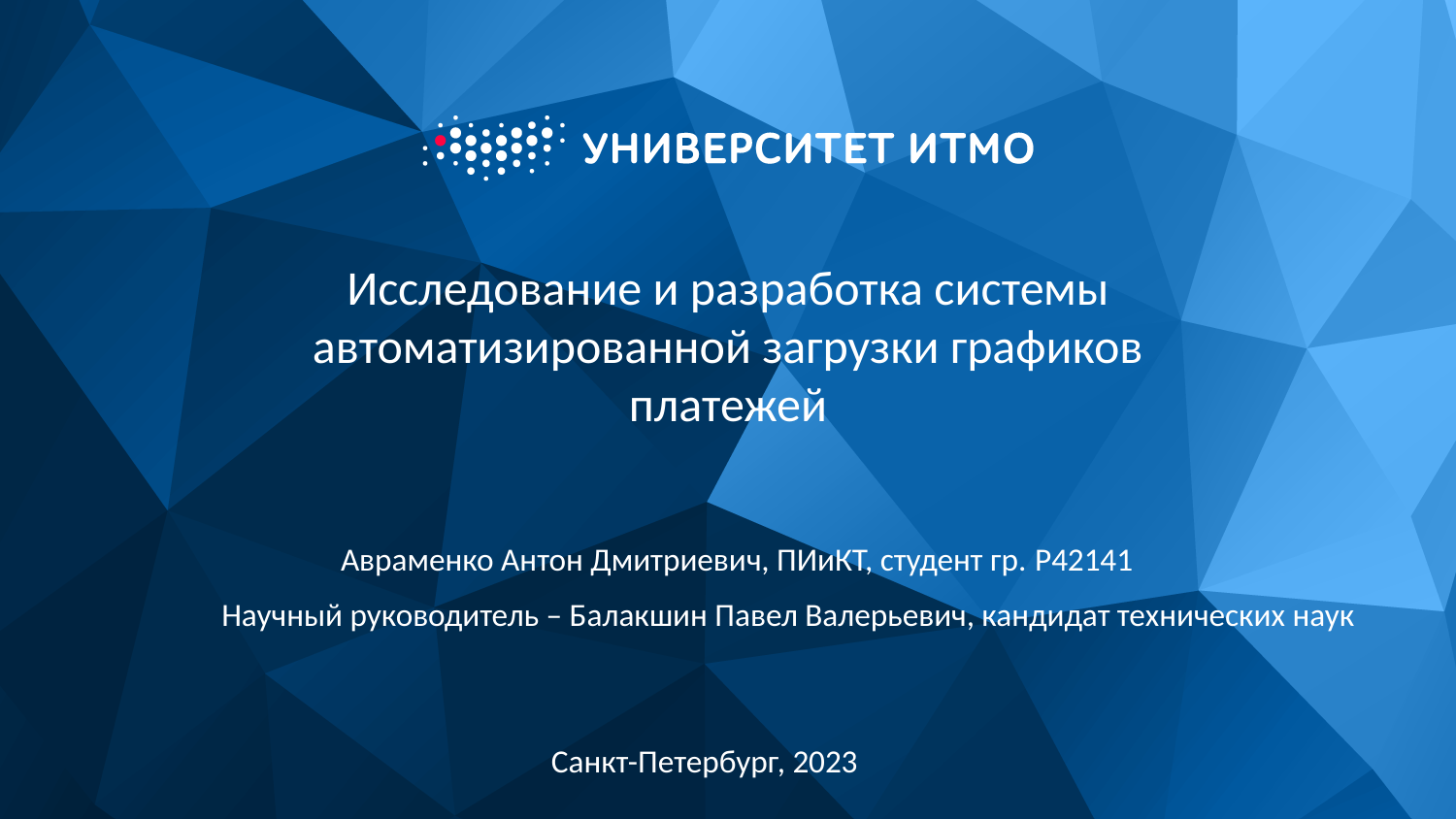

# Исследование и разработка системы автоматизированной загрузки графиков платежей
Авраменко Антон Дмитриевич, ПИиКТ, студент гр. P42141
Научный руководитель – Балакшин Павел Валерьевич, кандидат технических наук
Санкт-Петербург, 2023